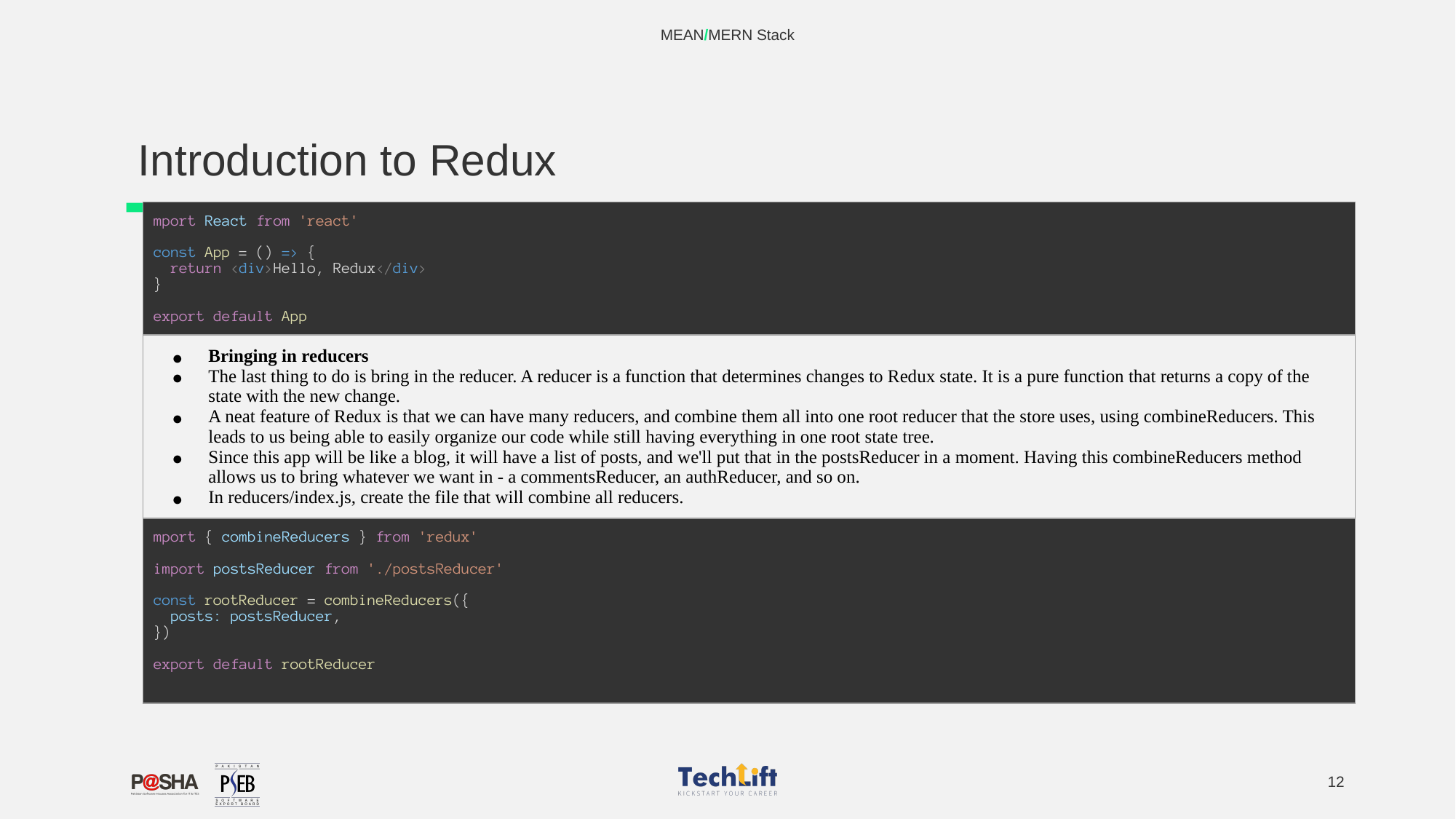

MEAN/MERN Stack
# Introduction to Redux
| mport React from 'react' const App = () => {   return <div>Hello, Redux</div> } export default App |
| --- |
| Bringing in reducers The last thing to do is bring in the reducer. A reducer is a function that determines changes to Redux state. It is a pure function that returns a copy of the state with the new change. A neat feature of Redux is that we can have many reducers, and combine them all into one root reducer that the store uses, using combineReducers. This leads to us being able to easily organize our code while still having everything in one root state tree. Since this app will be like a blog, it will have a list of posts, and we'll put that in the postsReducer in a moment. Having this combineReducers method allows us to bring whatever we want in - a commentsReducer, an authReducer, and so on. In reducers/index.js, create the file that will combine all reducers. |
| mport { combineReducers } from 'redux' import postsReducer from './postsReducer' const rootReducer = combineReducers({   posts: postsReducer, }) export default rootReducer |
12